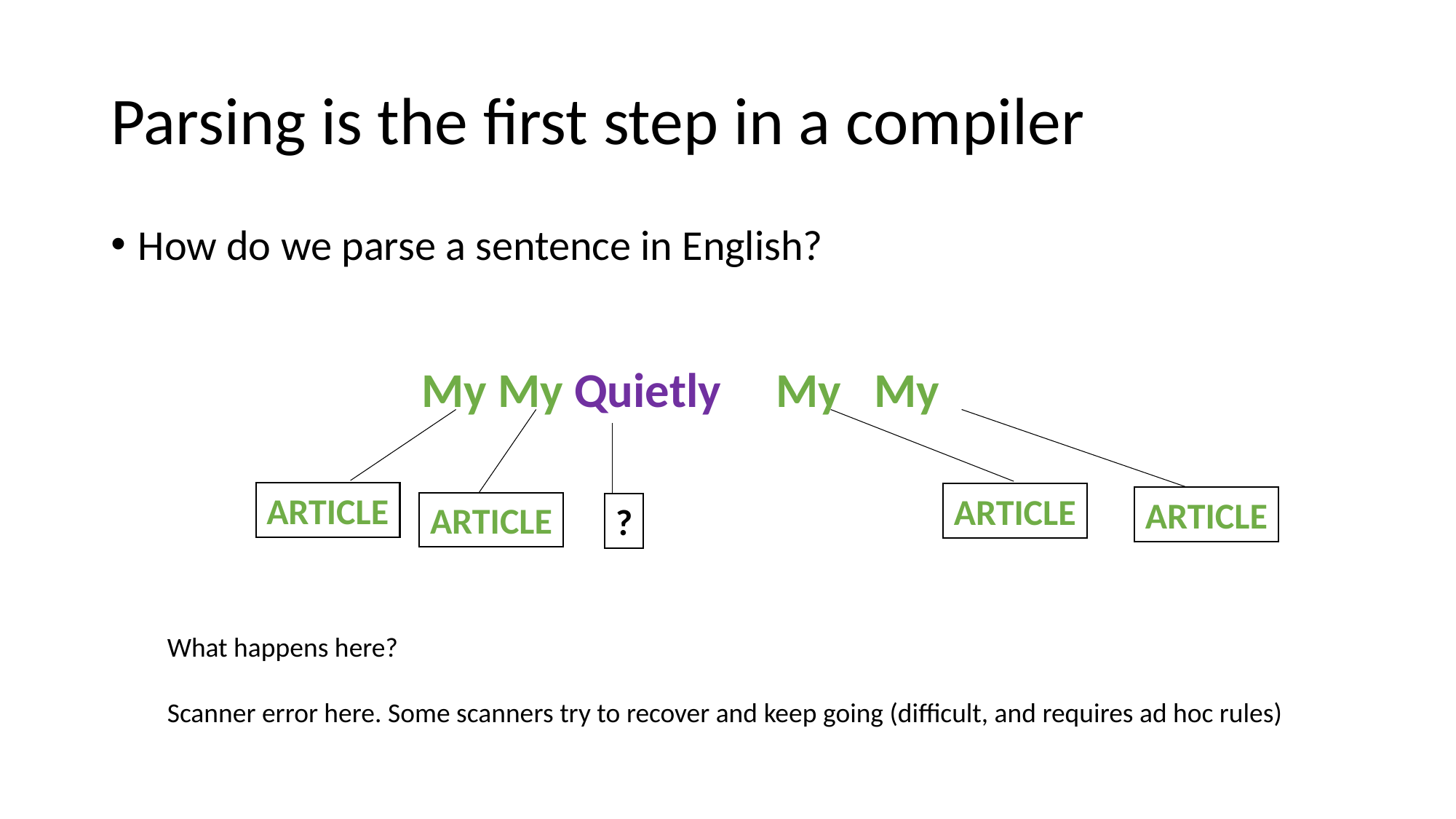

# Parsing is the first step in a compiler
How do we parse a sentence in English?
My My Quietly     My   My
ARTICLE
ARTICLE
ARTICLE
ARTICLE
?
What happens here?

Scanner error here. Some scanners try to recover and keep going (difficult, and requires ad hoc rules)